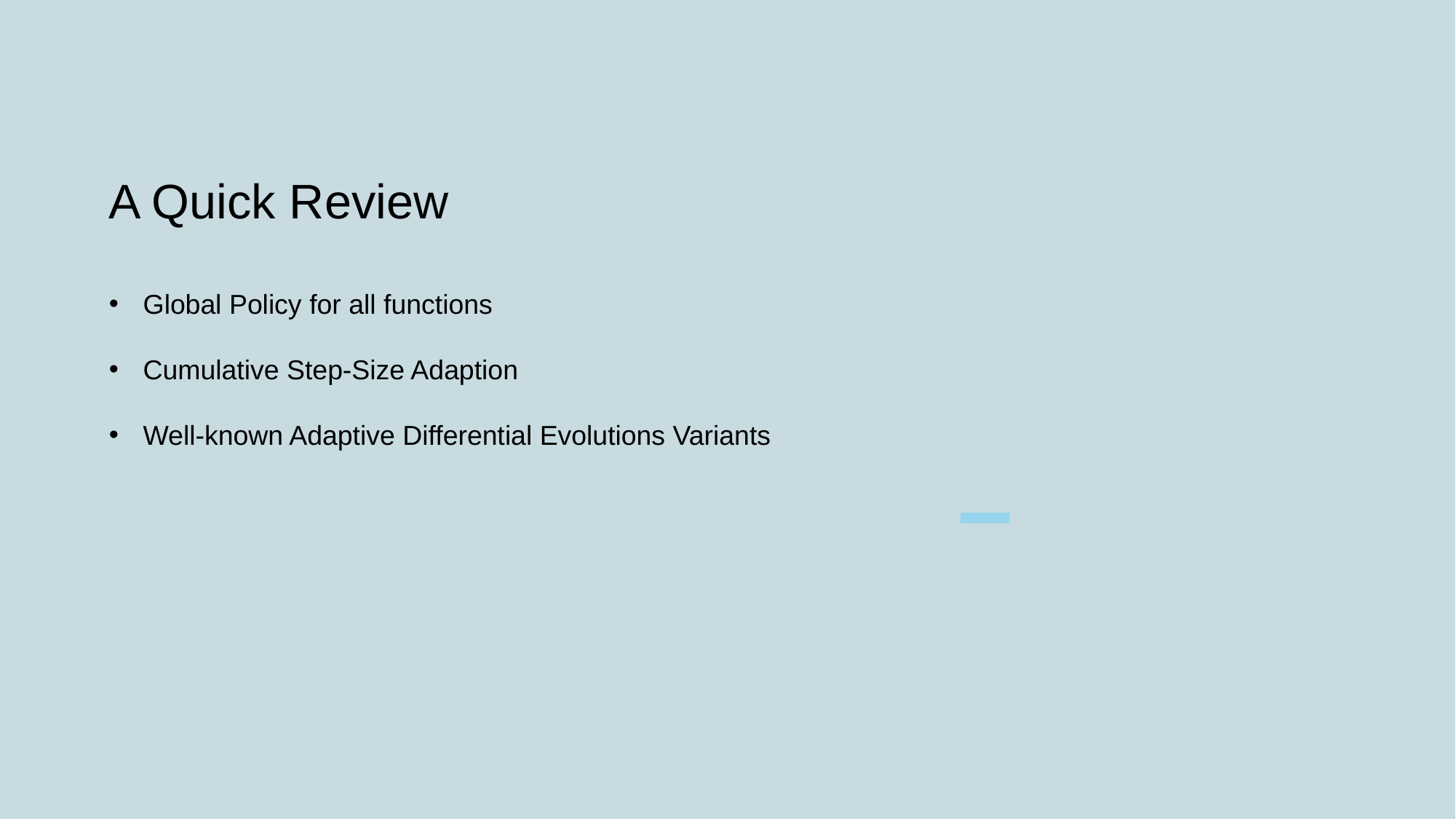

A Quick Review

Global Policy for all functions
Cumulative Step-Size Adaption
Well-known Adaptive Differential Evolutions Variants